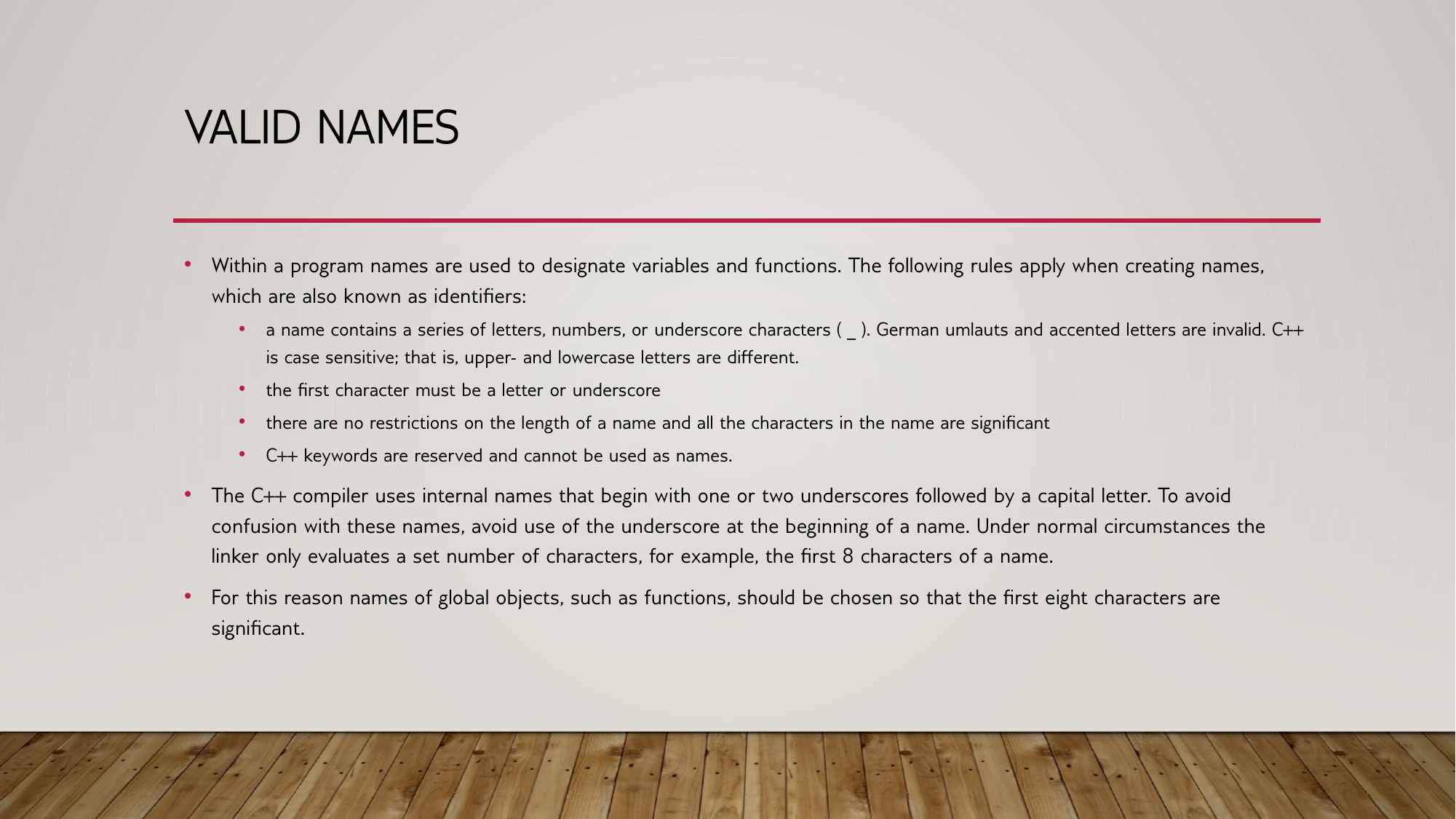

# Valid names
Within a program names are used to designate variables and functions. The following rules apply when creating names, which are also known as identifiers:
a name contains a series of letters, numbers, or underscore characters ( _ ). German umlauts and accented letters are invalid. C++ is case sensitive; that is, upper- and lowercase letters are different.
the first character must be a letter or underscore
there are no restrictions on the length of a name and all the characters in the name are significant
C++ keywords are reserved and cannot be used as names.
The C++ compiler uses internal names that begin with one or two underscores followed by a capital letter. To avoid confusion with these names, avoid use of the underscore at the beginning of a name. Under normal circumstances the linker only evaluates a set number of characters, for example, the first 8 characters of a name.
For this reason names of global objects, such as functions, should be chosen so that the first eight characters are significant.